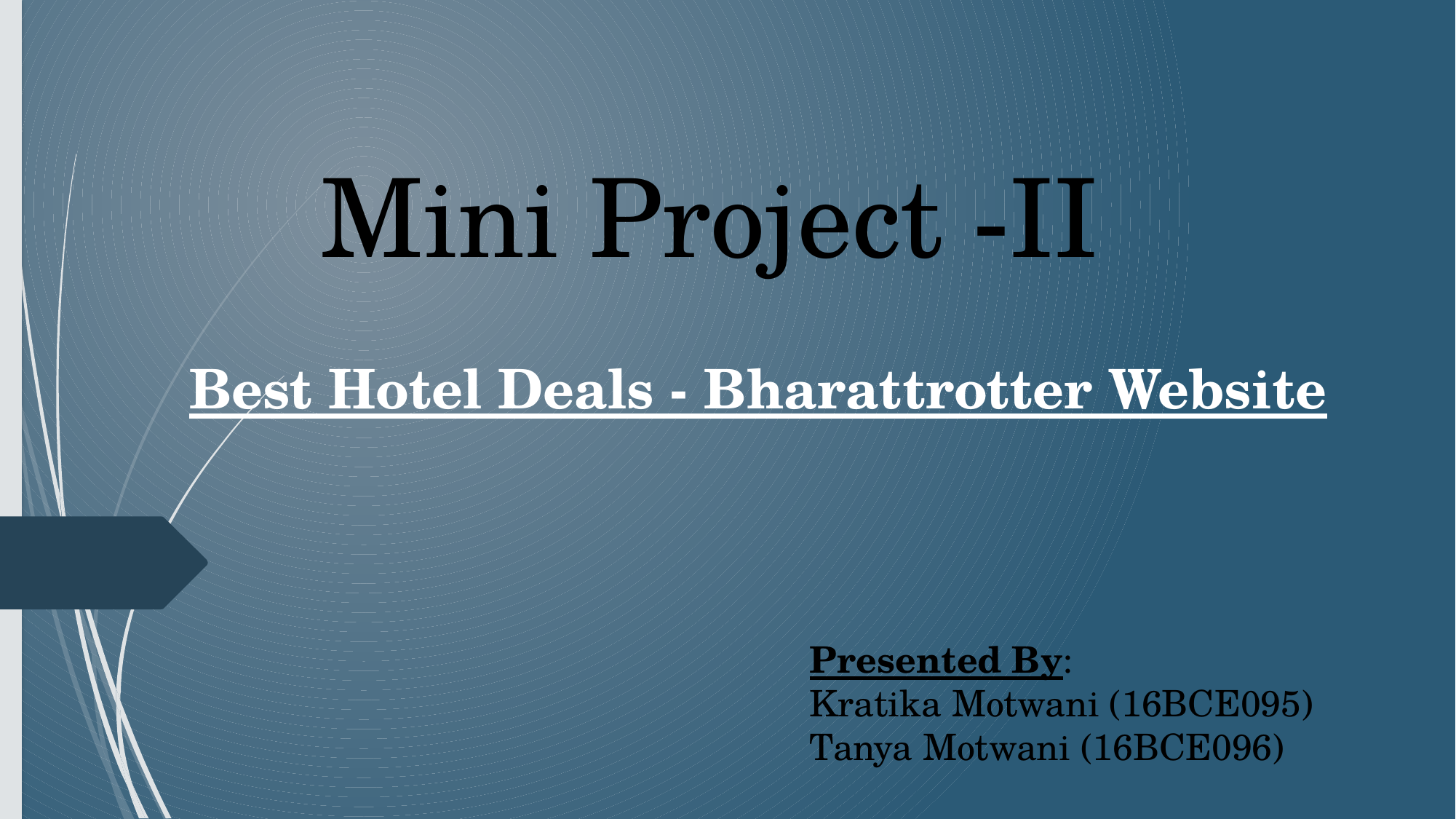

# Mini Project -II
Best Hotel Deals - Bharattrotter Website
Presented By:
Kratika Motwani (16BCE095)
Tanya Motwani (16BCE096)